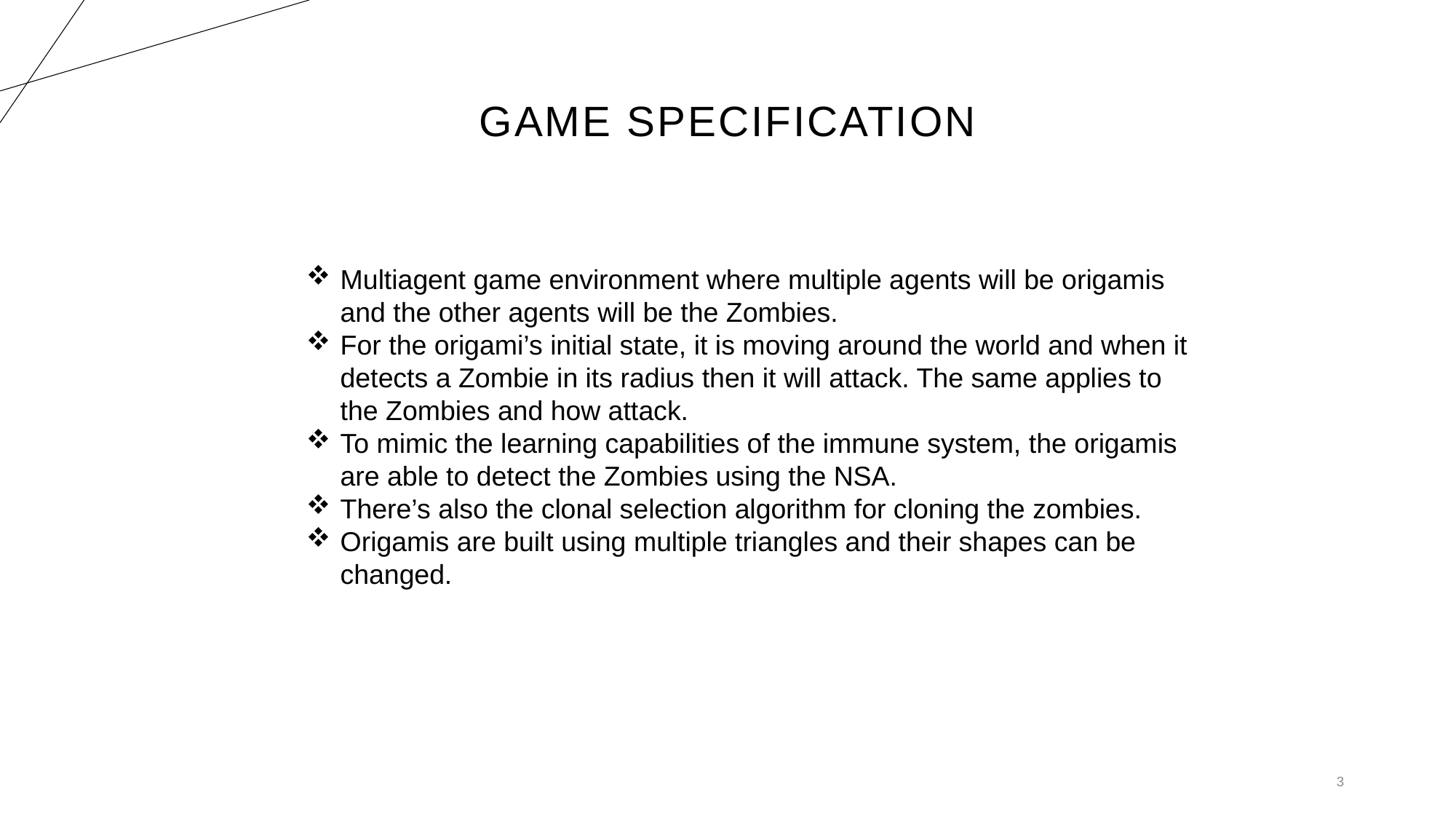

# Game specification
Multiagent game environment where multiple agents will be origamis and the other agents will be the Zombies.
For the origami’s initial state, it is moving around the world and when it detects a Zombie in its radius then it will attack. The same applies to the Zombies and how attack.
To mimic the learning capabilities of the immune system, the origamis are able to detect the Zombies using the NSA.
There’s also the clonal selection algorithm for cloning the zombies.
Origamis are built using multiple triangles and their shapes can be changed.
3